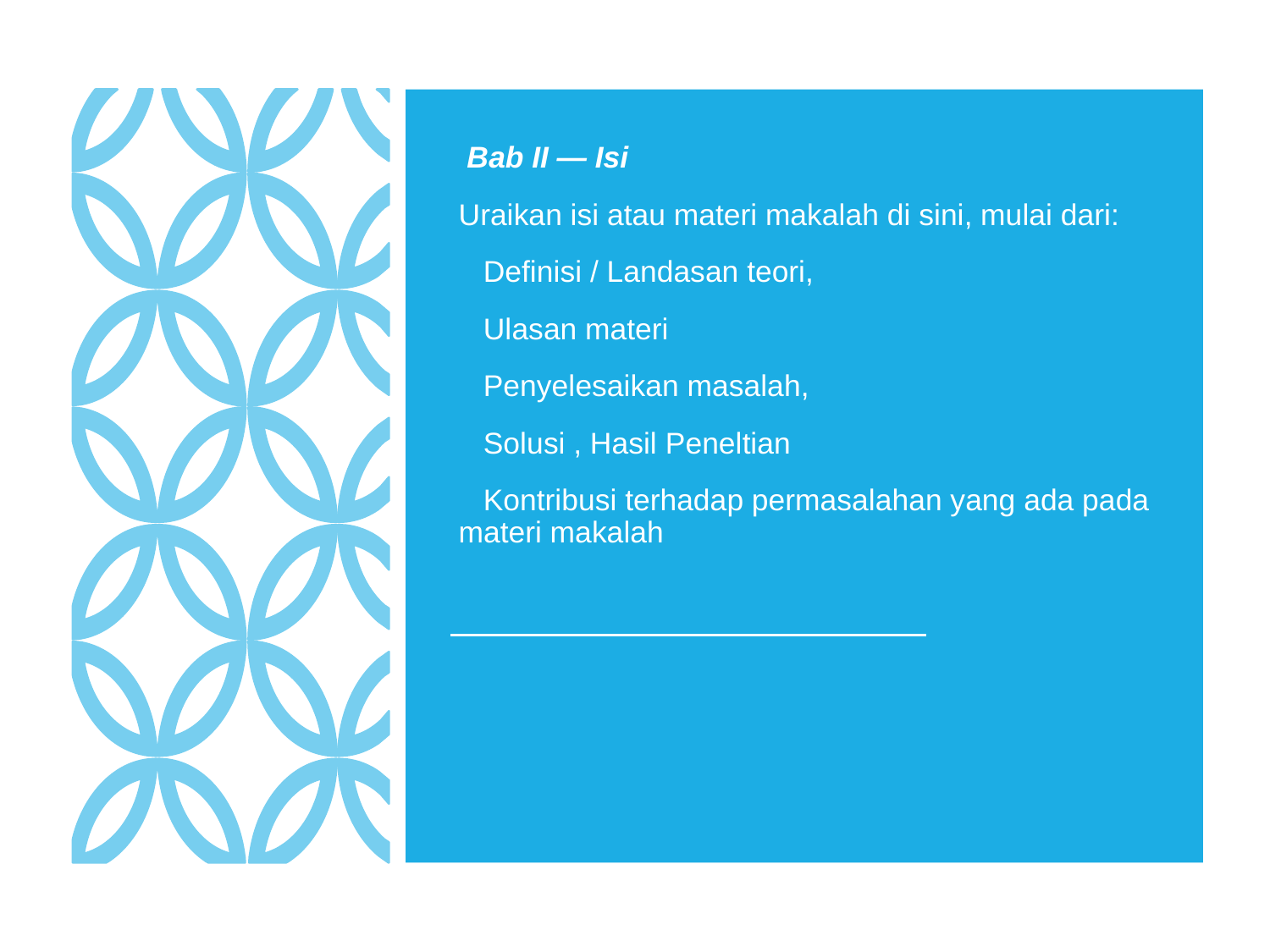

Bab II — Isi
Uraikan isi atau materi makalah di sini, mulai dari:
   Definisi / Landasan teori,
   Ulasan materi
   Penyelesaikan masalah,
   Solusi , Hasil Peneltian
   Kontribusi terhadap permasalahan yang ada pada materi makalah

#